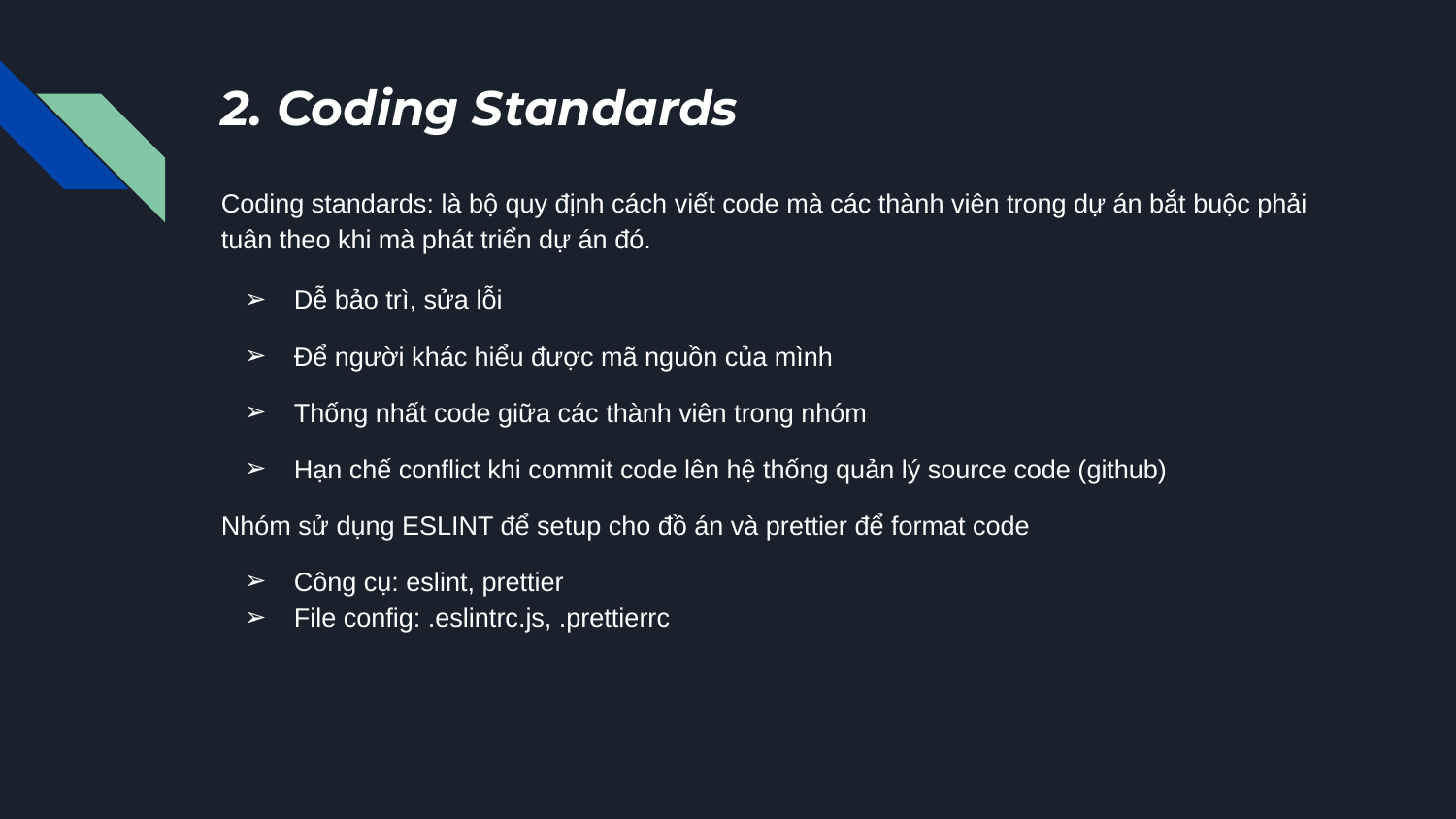

# 2. Coding Standards
Coding standards: là bộ quy định cách viết code mà các thành viên trong dự án bắt buộc phải tuân theo khi mà phát triển dự án đó.
Dễ bảo trì, sửa lỗi
Để người khác hiểu được mã nguồn của mình
Thống nhất code giữa các thành viên trong nhóm
Hạn chế conflict khi commit code lên hệ thống quản lý source code (github)
Nhóm sử dụng ESLINT để setup cho đồ án và prettier để format code
Công cụ: eslint, prettier
File config: .eslintrc.js, .prettierrc